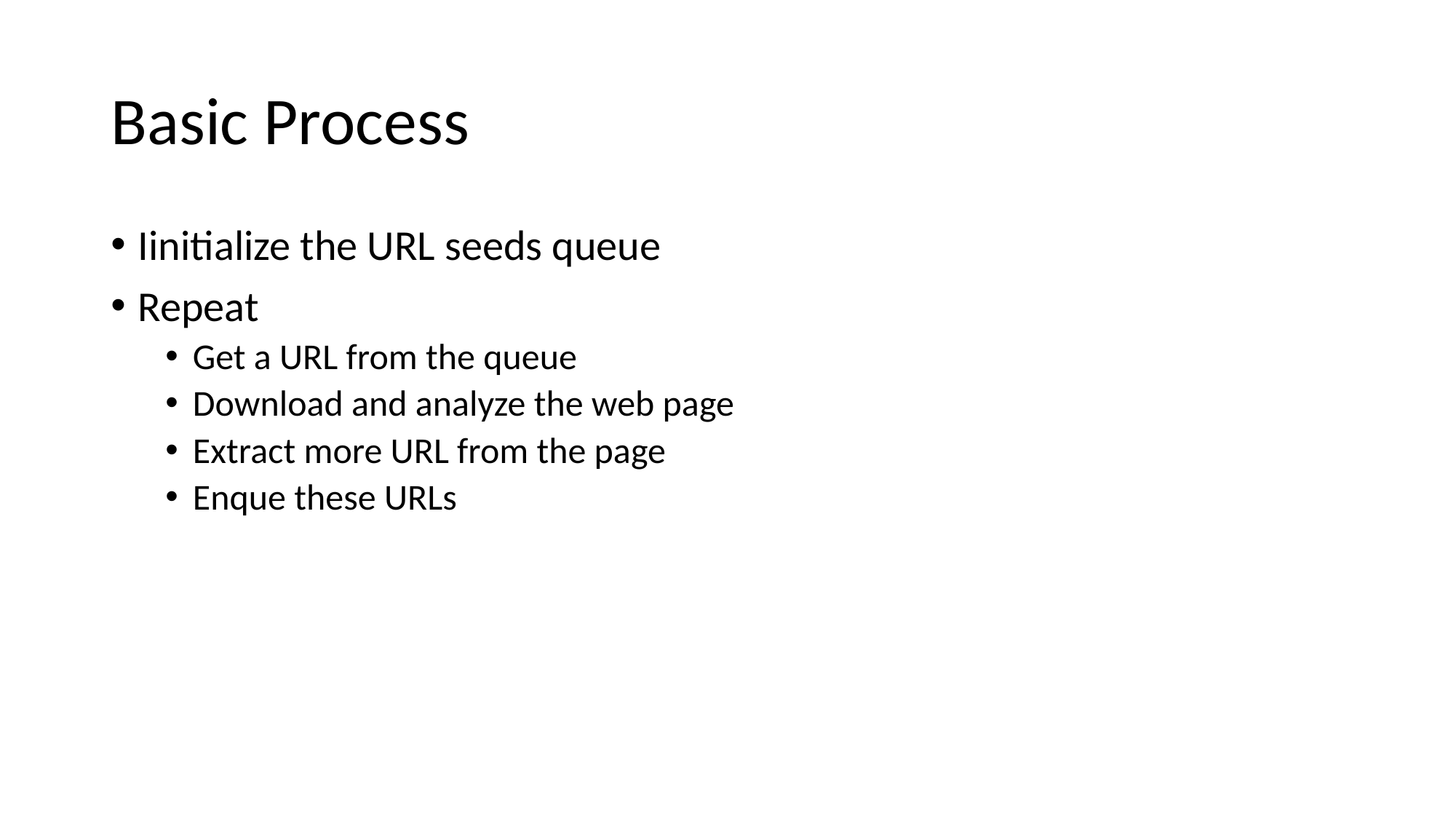

# Basic Process
Iinitialize the URL seeds queue
Repeat
Get a URL from the queue
Download and analyze the web page
Extract more URL from the page
Enque these URLs